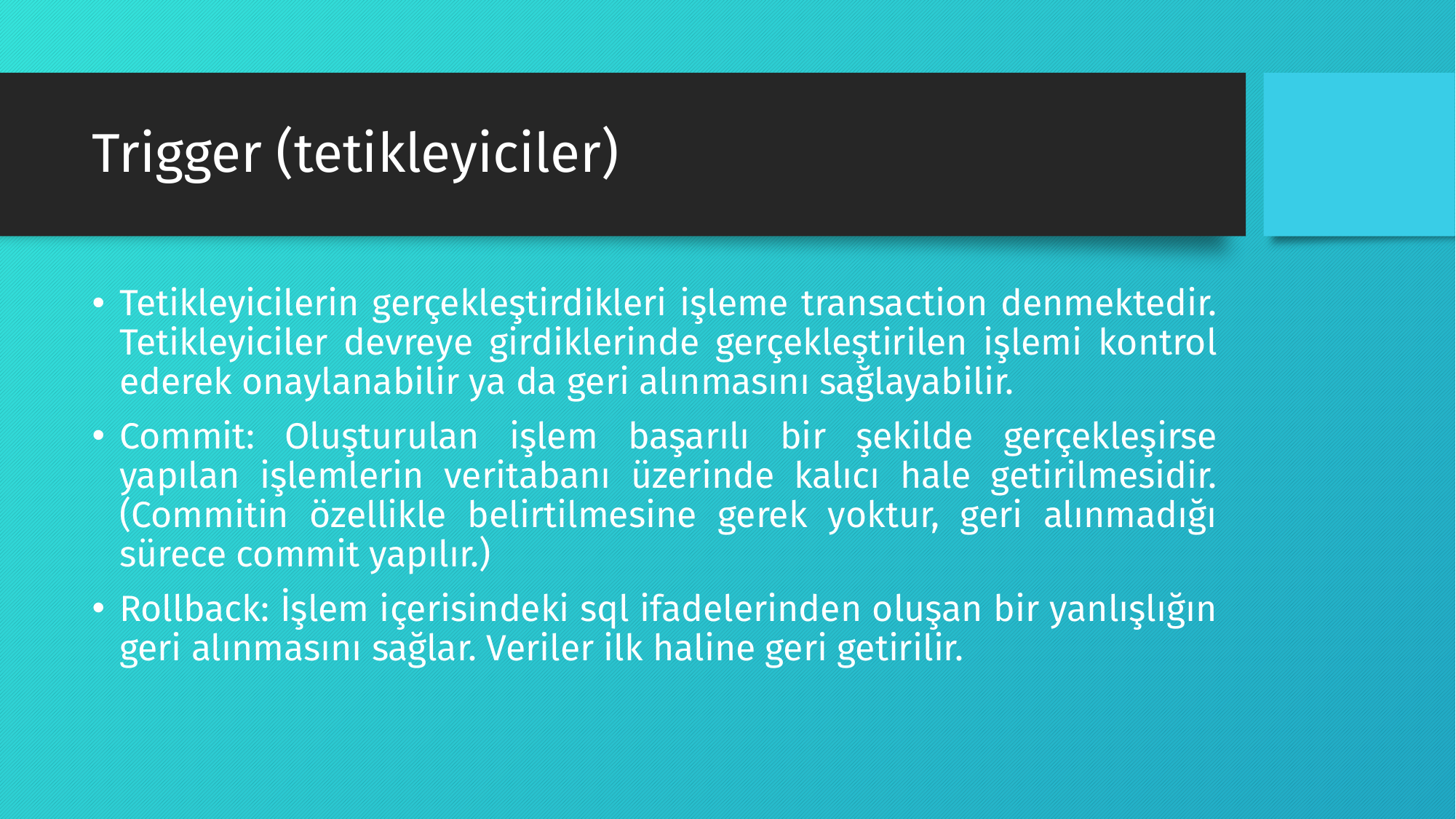

# Trigger (tetikleyiciler)
Tetikleyicilerin gerçekleştirdikleri işleme transaction denmektedir. Tetikleyiciler devreye girdiklerinde gerçekleştirilen işlemi kontrol ederek onaylanabilir ya da geri alınmasını sağlayabilir.
Commit: Oluşturulan işlem başarılı bir şekilde gerçekleşirse yapılan işlemlerin veritabanı üzerinde kalıcı hale getirilmesidir. (Commitin özellikle belirtilmesine gerek yoktur, geri alınmadığı sürece commit yapılır.)
Rollback: İşlem içerisindeki sql ifadelerinden oluşan bir yanlışlığın geri alınmasını sağlar. Veriler ilk haline geri getirilir.